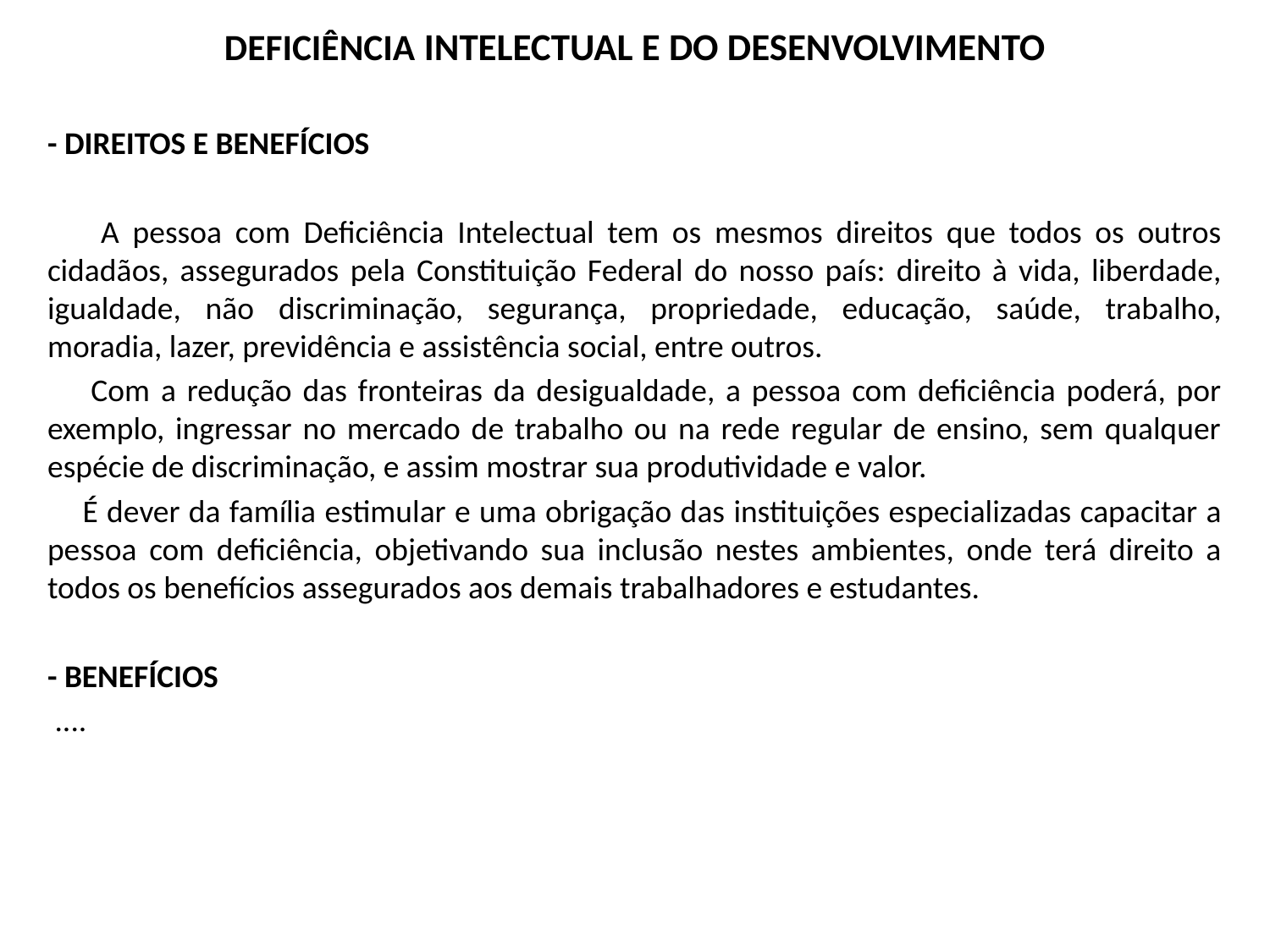

DEFICIÊNCIA INTELECTUAL E DO DESENVOLVIMENTO
- DIREITOS E BENEFÍCIOS

    A pessoa com Deficiência Intelectual tem os mesmos direitos que todos os outros cidadãos, assegurados pela Constituição Federal do nosso país: direito à vida, liberdade, igualdade, não discriminação, segurança, propriedade, educação, saúde, trabalho, moradia, lazer, previdência e assistência social, entre outros.
    Com a redução das fronteiras da desigualdade, a pessoa com deficiência poderá, por exemplo, ingressar no mercado de trabalho ou na rede regular de ensino, sem qualquer espécie de discriminação, e assim mostrar sua produtividade e valor.
    É dever da família estimular e uma obrigação das instituições especializadas capacitar a pessoa com deficiência, objetivando sua inclusão nestes ambientes, onde terá direito a todos os benefícios assegurados aos demais trabalhadores e estudantes.

- BENEFÍCIOS
 ....